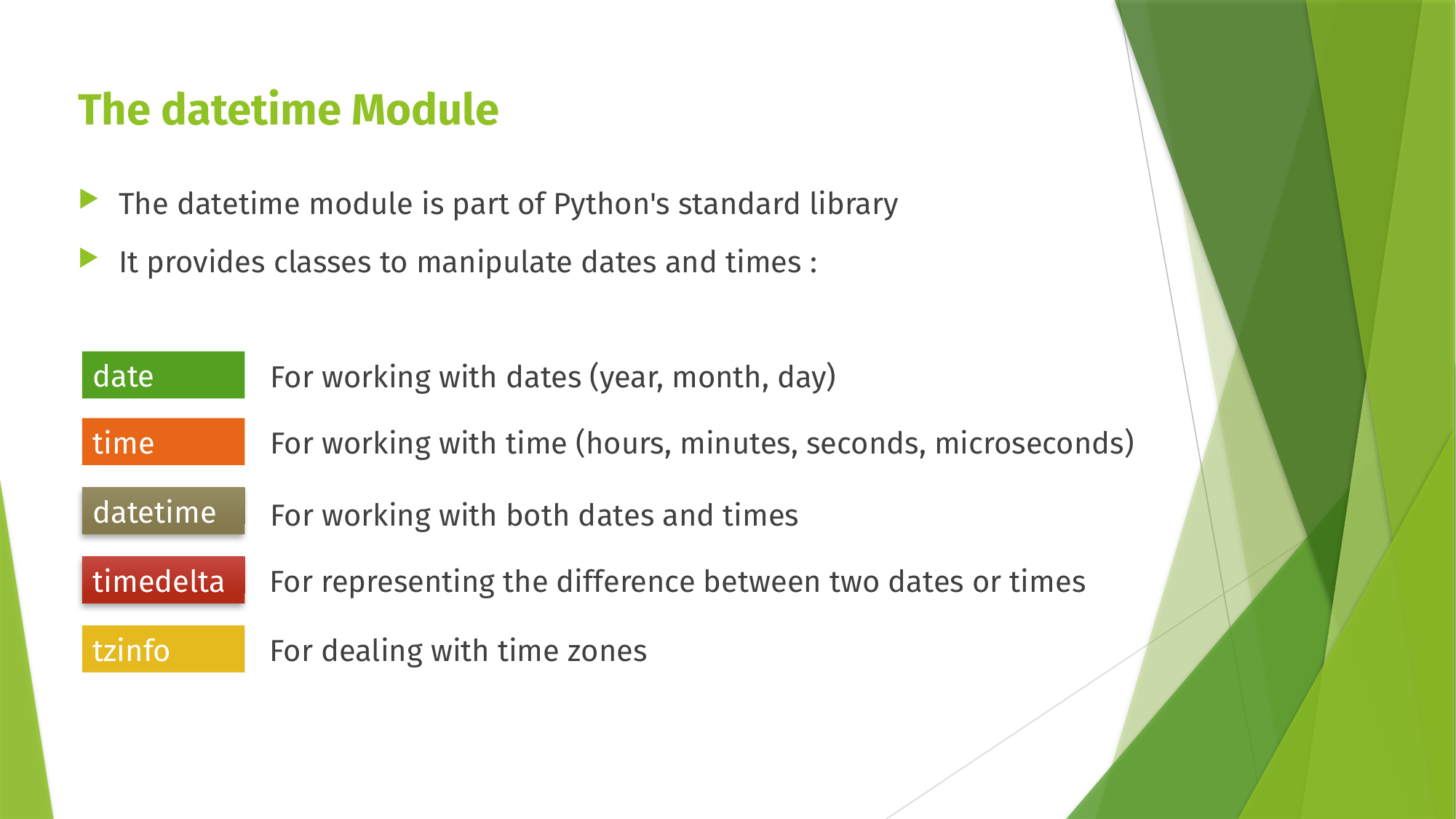

# The datetime Module
The datetime module is part of Python's standard library
It provides classes to manipulate dates and times :
date
For working with dates (year, month, day)
time
For working with time (hours, minutes, seconds, microseconds)
datetime
For working with both dates and times
timedelta
For representing the difference between two dates or times
tzinfo
For dealing with time zones